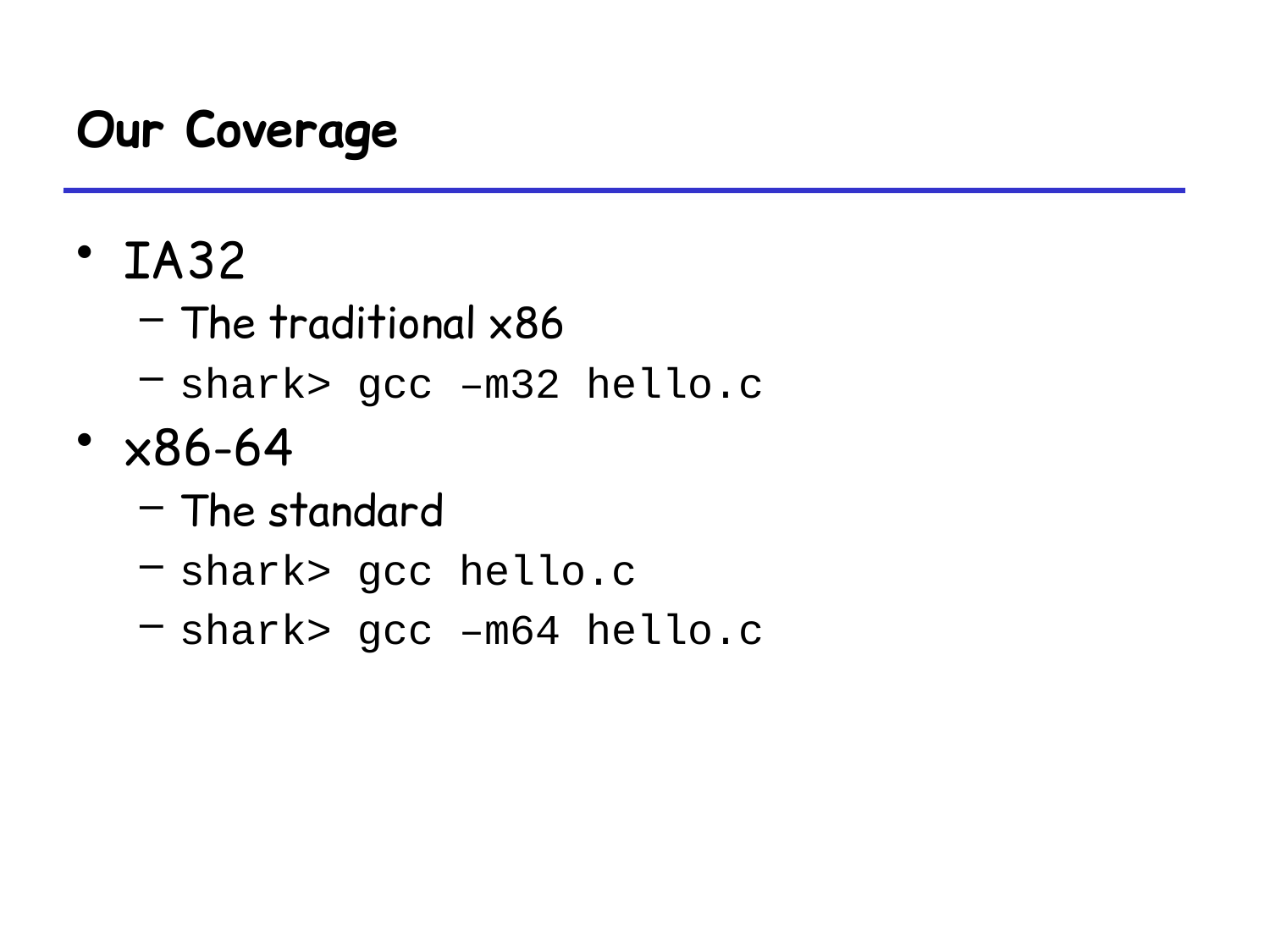

# Our Coverage
IA32
The traditional x86
shark> gcc –m32 hello.c
x86-64
The standard
shark> gcc hello.c
shark> gcc –m64 hello.c